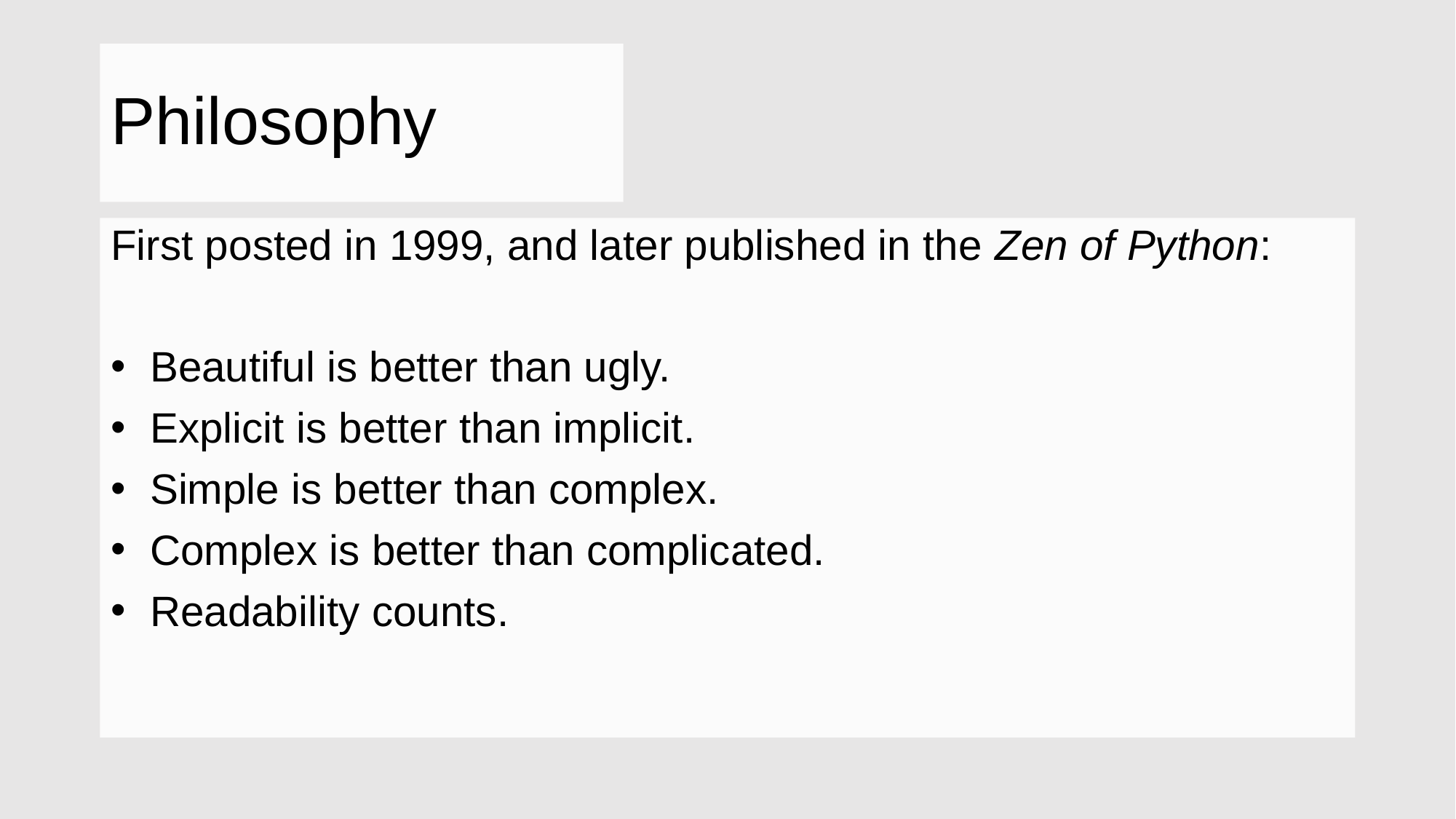

# Philosophy
First posted in 1999, and later published in the Zen of Python:

 Beautiful is better than ugly.
 Explicit is better than implicit.
 Simple is better than complex.
 Complex is better than complicated.
 Readability counts.